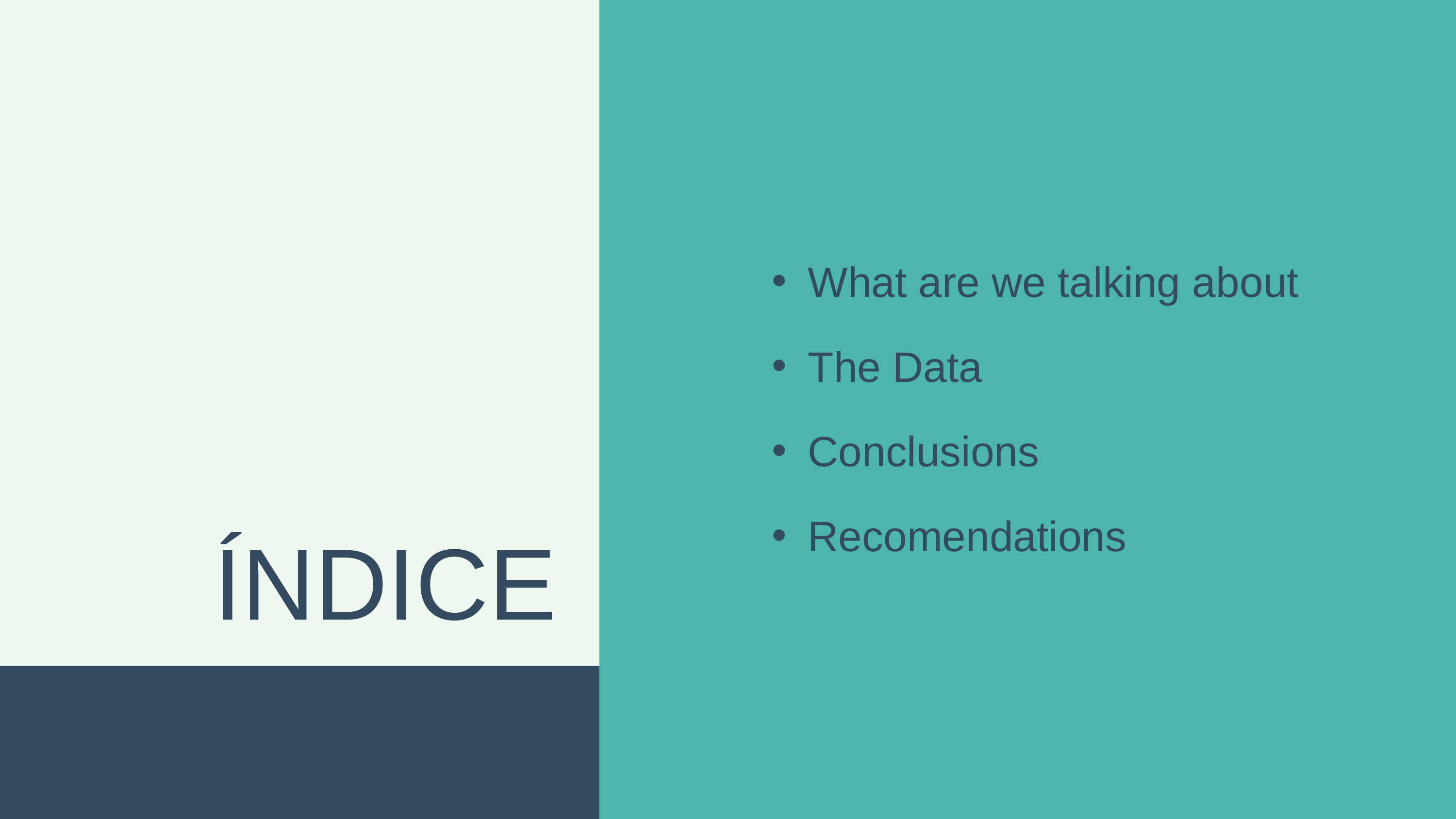

What are we talking about
The Data
Conclusions

ÍNDICE
Recomendations